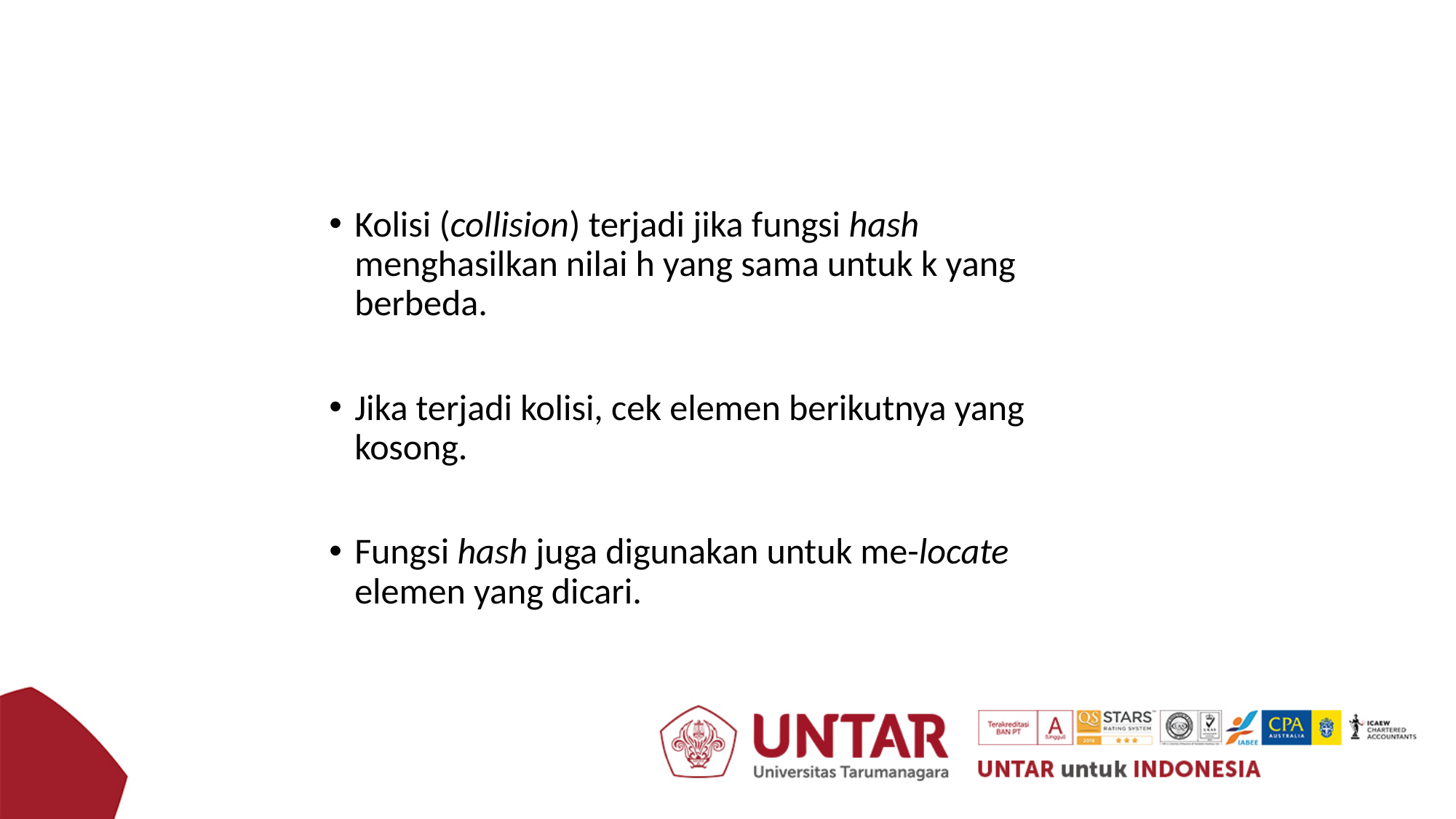

Kolisi (collision) terjadi jika fungsi hash menghasilkan nilai h yang sama untuk k yang berbeda.

Jika terjadi kolisi, cek elemen berikutnya yang kosong.

Fungsi hash juga digunakan untuk me-locate elemen yang dicari.